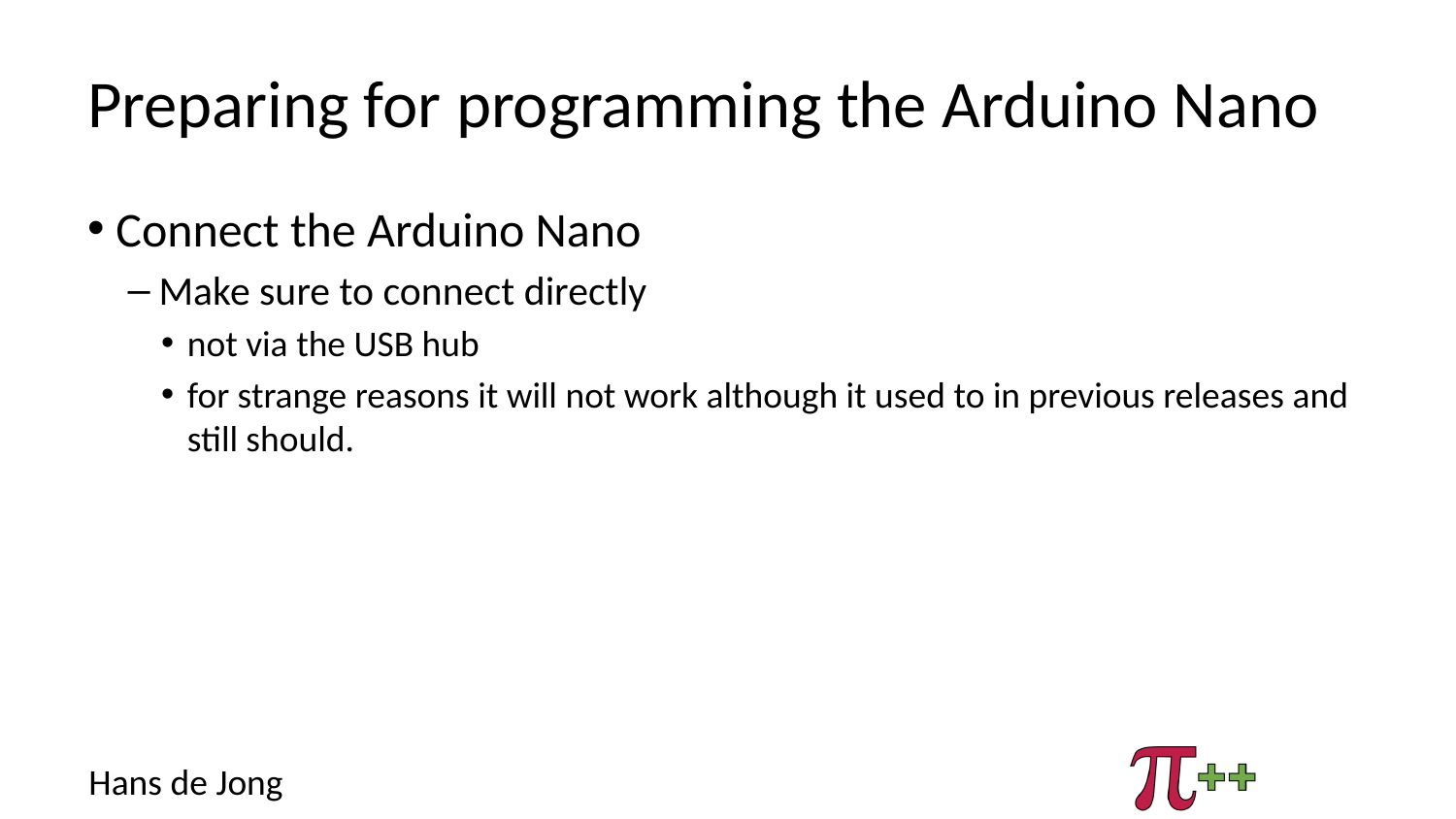

# Preparing for programming the Arduino Nano
Connect the Arduino Nano
Make sure to connect directly
not via the USB hub
for strange reasons it will not work although it used to in previous releases and still should.